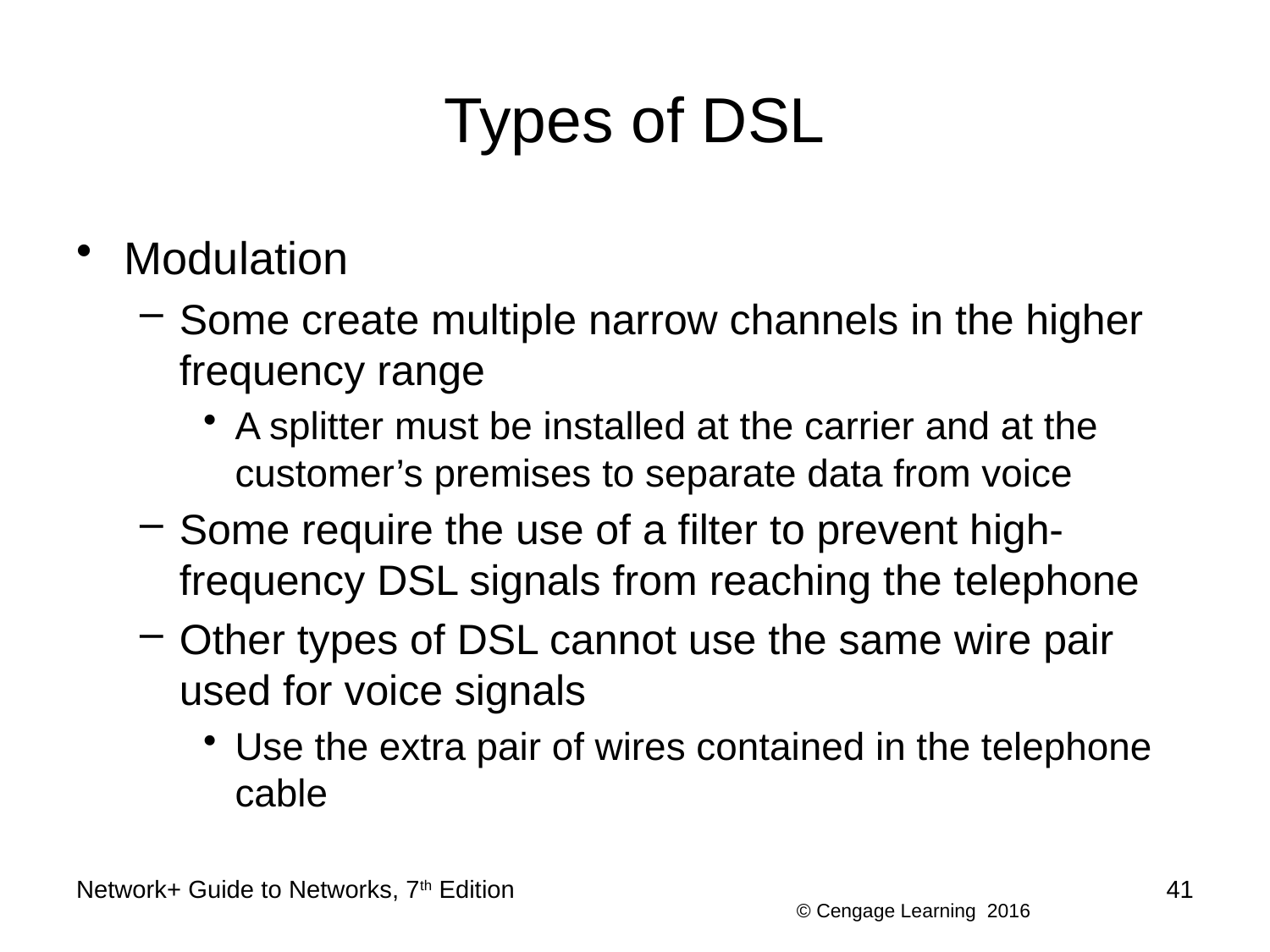

# Types of DSL
Modulation
Some create multiple narrow channels in the higher frequency range
A splitter must be installed at the carrier and at the customer’s premises to separate data from voice
Some require the use of a filter to prevent high-frequency DSL signals from reaching the telephone
Other types of DSL cannot use the same wire pair used for voice signals
Use the extra pair of wires contained in the telephone cable

Network+ Guide to Networks, 7th Edition
41